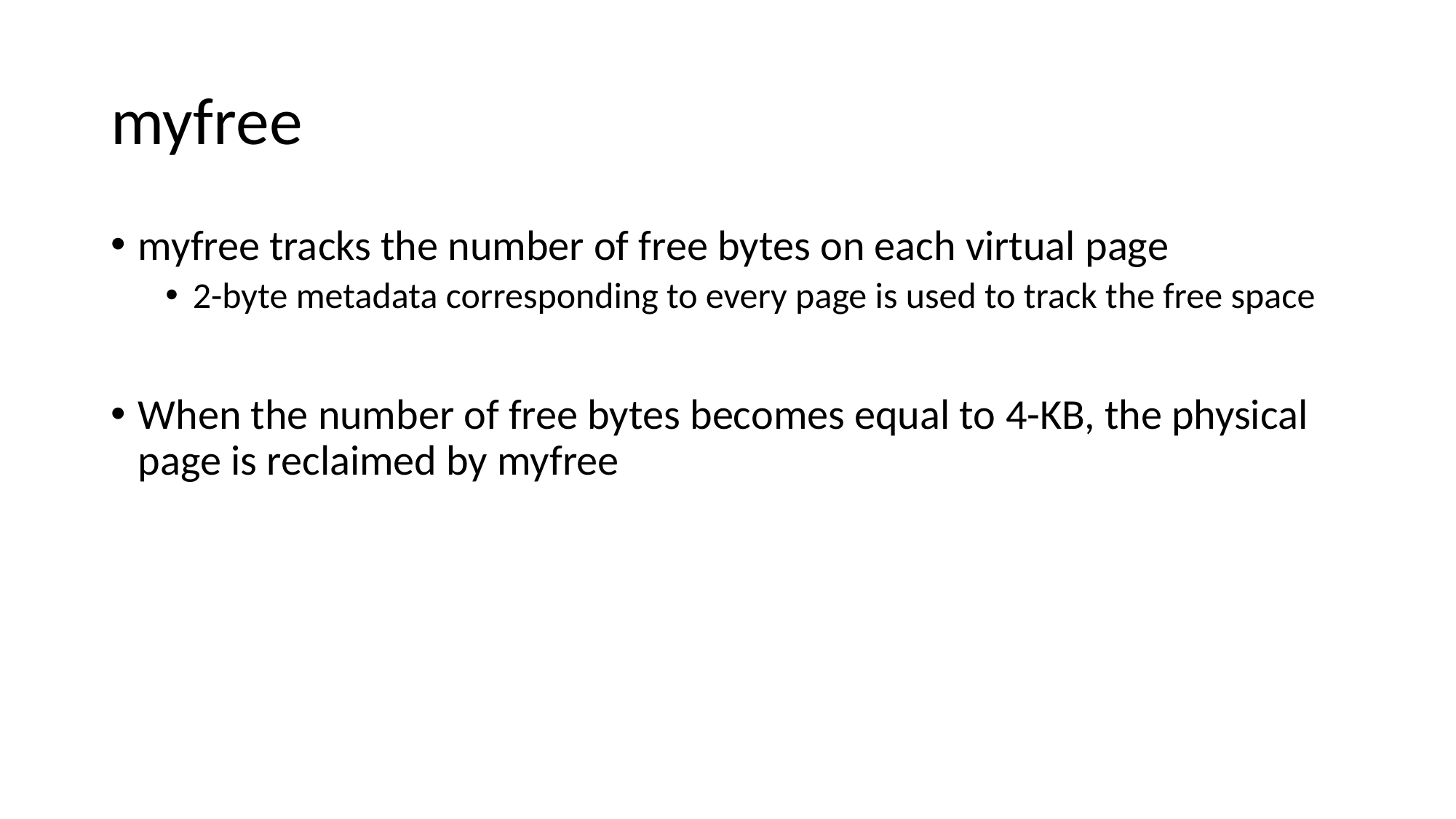

# myfree
myfree tracks the number of free bytes on each virtual page
2-byte metadata corresponding to every page is used to track the free space

When the number of free bytes becomes equal to 4-KB, the physical page is reclaimed by myfree